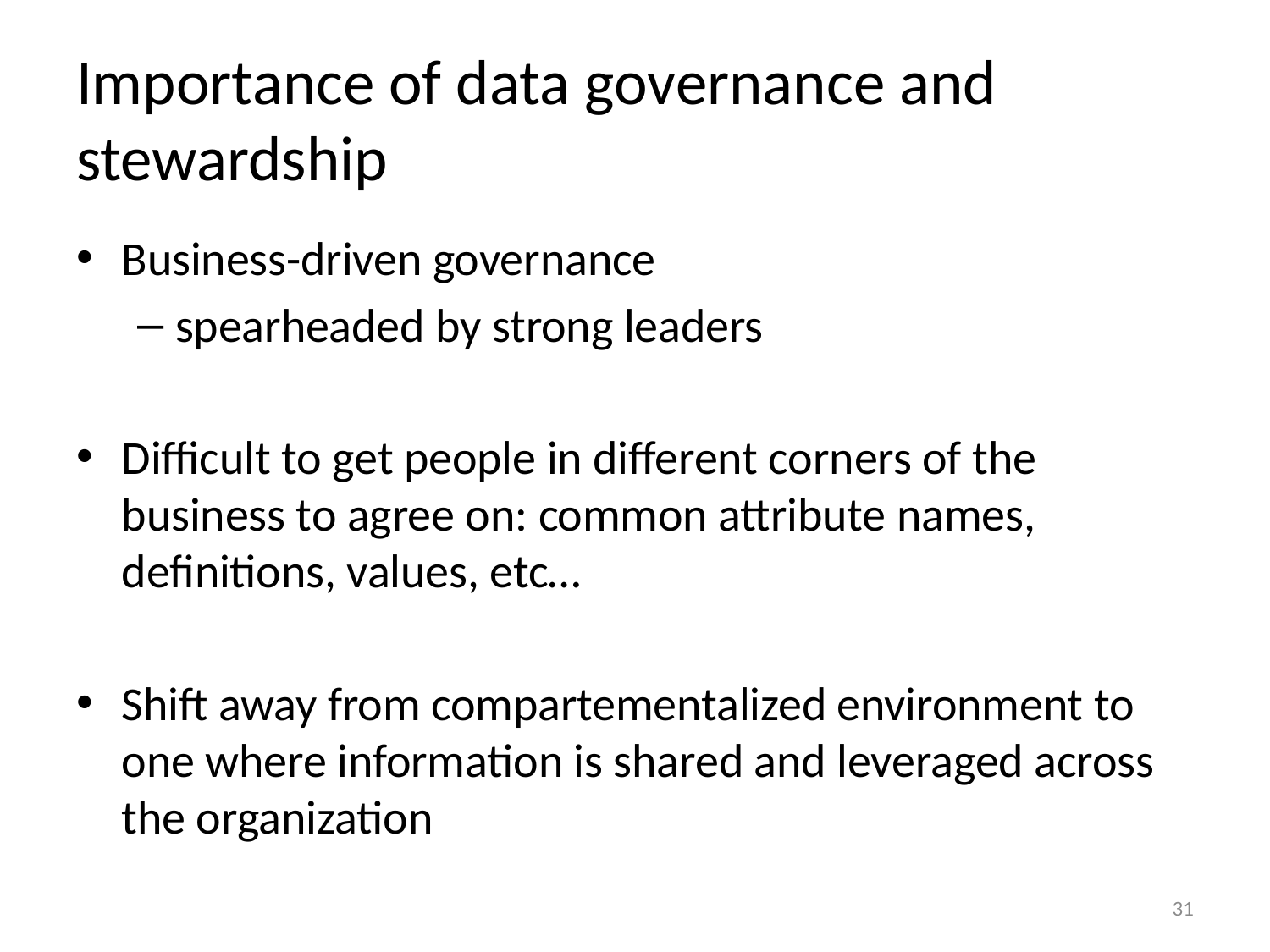

# Importance of data governance and stewardship
Business-driven governance
spearheaded by strong leaders

Difficult to get people in different corners of the business to agree on: common attribute names, definitions, values, etc…

Shift away from compartementalized environment to one where information is shared and leveraged across the organization
31